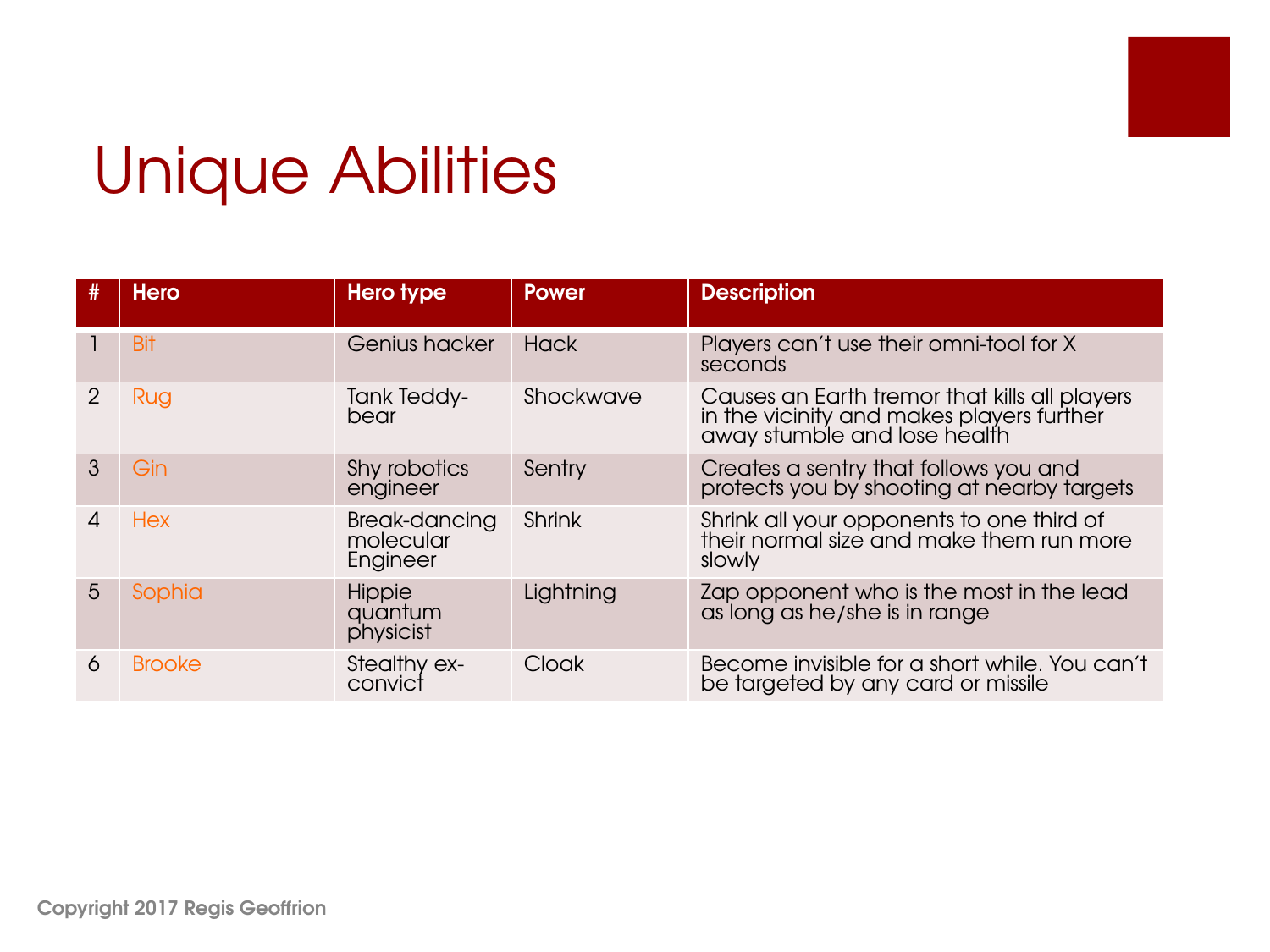

# Unique Abilities
| # | Hero | Hero type | Power | Description |
| --- | --- | --- | --- | --- |
| 1 | Bit | Genius hacker | Hack | Players can’t use their omni-tool for X seconds |
| 2 | Rug | Tank Teddy-bear | Shockwave | Causes an Earth tremor that kills all players in the vicinity and makes players further away stumble and lose health |
| 3 | Gin | Shy robotics engineer | Sentry | Creates a sentry that follows you and protects you by shooting at nearby targets |
| 4 | Hex | Break-dancing molecular Engineer | Shrink | Shrink all your opponents to one third of their normal size and make them run more slowly |
| 5 | Sophia | Hippie quantum physicist | Lightning | Zap opponent who is the most in the lead as long as he/she is in range |
| 6 | Brooke | Stealthy ex-convict | Cloak | Become invisible for a short while. You can’t be targeted by any card or missile |
Copyright 2017 Regis Geoffrion